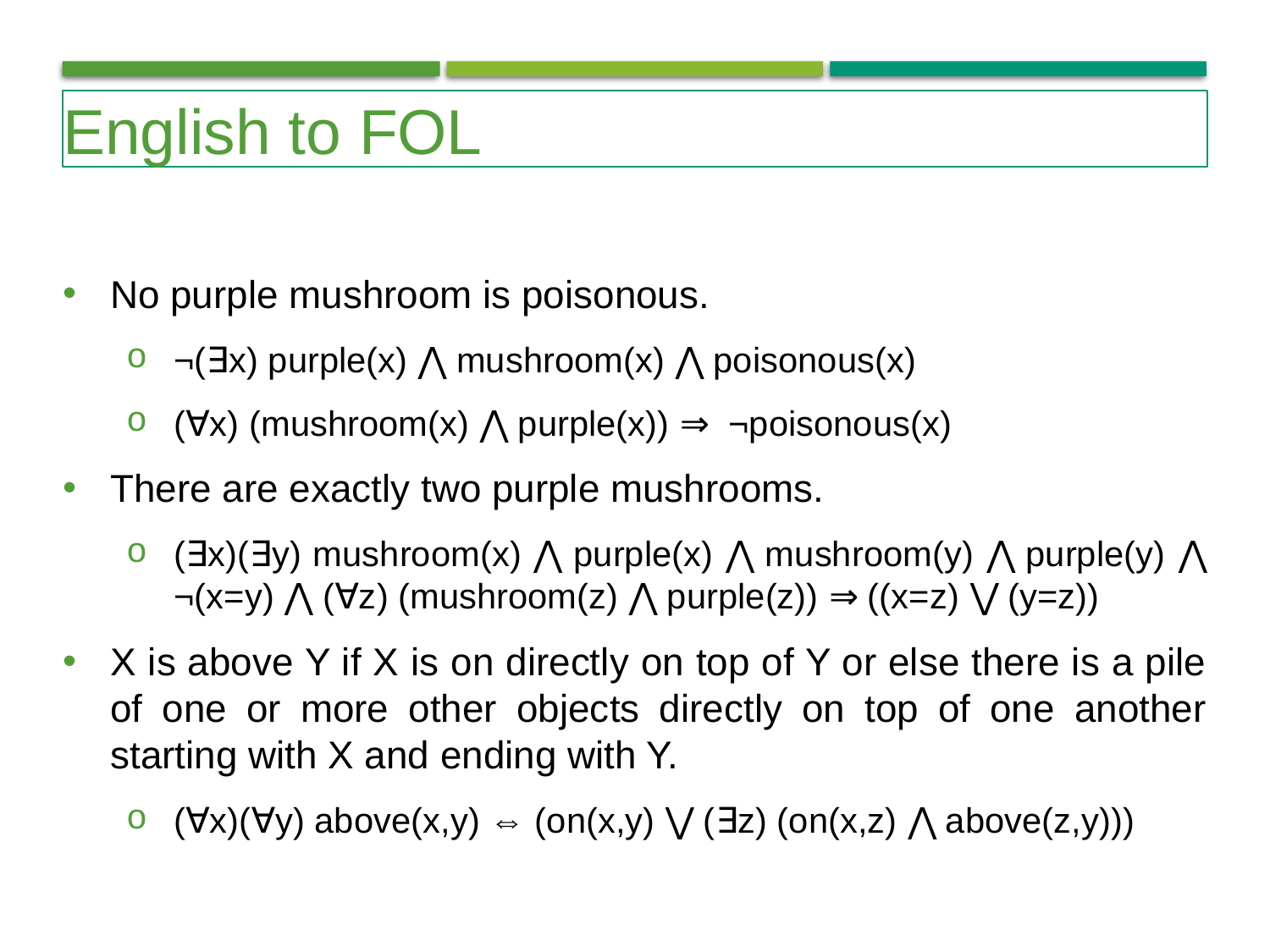

English to FOL
No purple mushroom is poisonous.
¬(∃x) purple(x) ⋀ mushroom(x) ⋀ poisonous(x)
(∀x) (mushroom(x) ⋀ purple(x)) ⇒  ¬poisonous(x)
There are exactly two purple mushrooms.
(∃x)(∃y) mushroom(x) ⋀ purple(x) ⋀ mushroom(y) ⋀ purple(y) ⋀ ¬(x=y) ⋀ (∀z) (mushroom(z) ⋀ purple(z)) ⇒ ((x=z) ⋁ (y=z))
X is above Y if X is on directly on top of Y or else there is a pile of one or more other objects directly on top of one another starting with X and ending with Y.
(∀x)(∀y) above(x,y) ⇔ (on(x,y) ⋁ (∃z) (on(x,z) ⋀ above(z,y)))